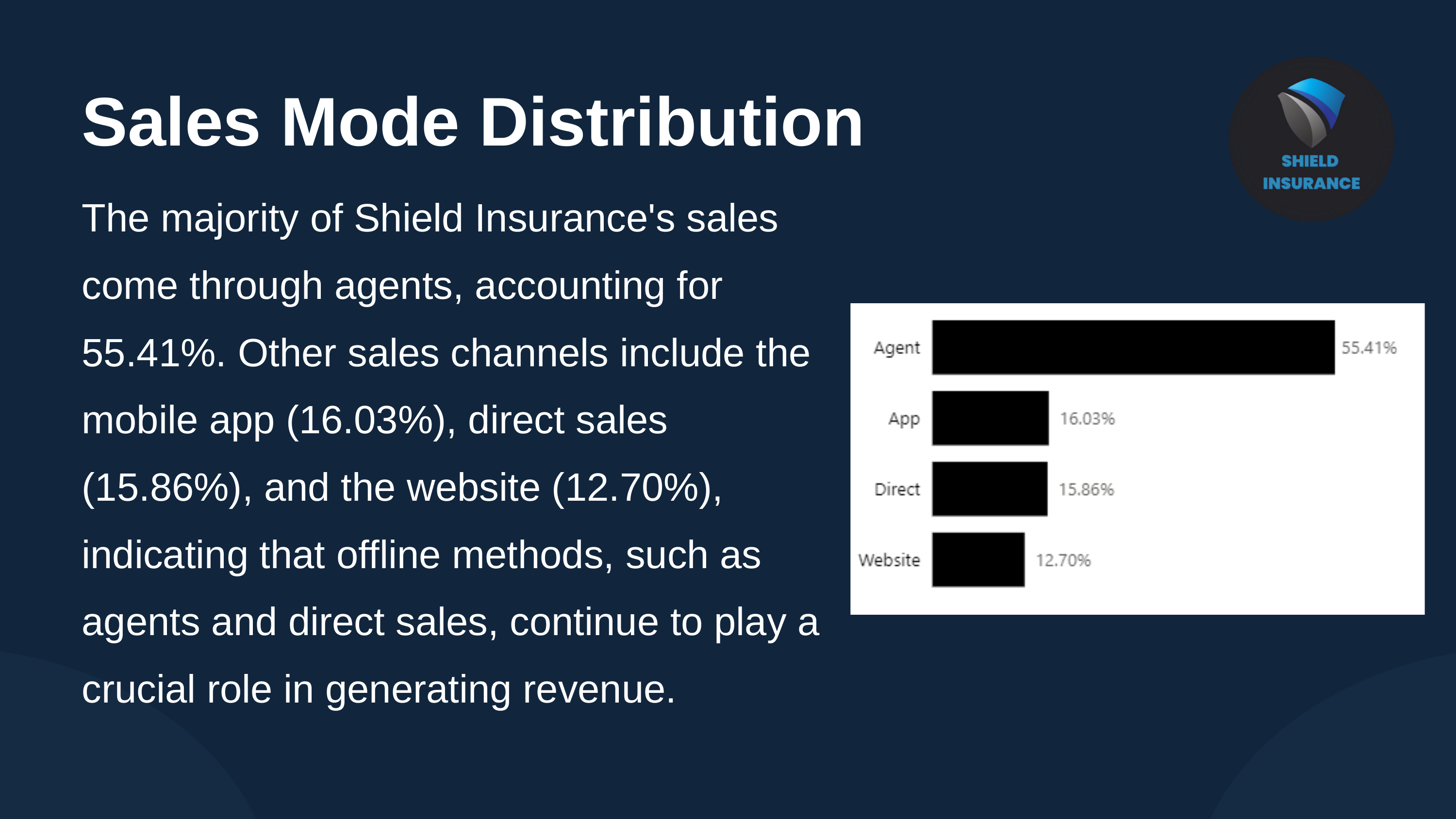

Sales Mode Distribution
The majority of Shield Insurance's sales come through agents, accounting for 55.41%. Other sales channels include the mobile app (16.03%), direct sales (15.86%), and the website (12.70%), indicating that offline methods, such as agents and direct sales, continue to play a crucial role in generating revenue.